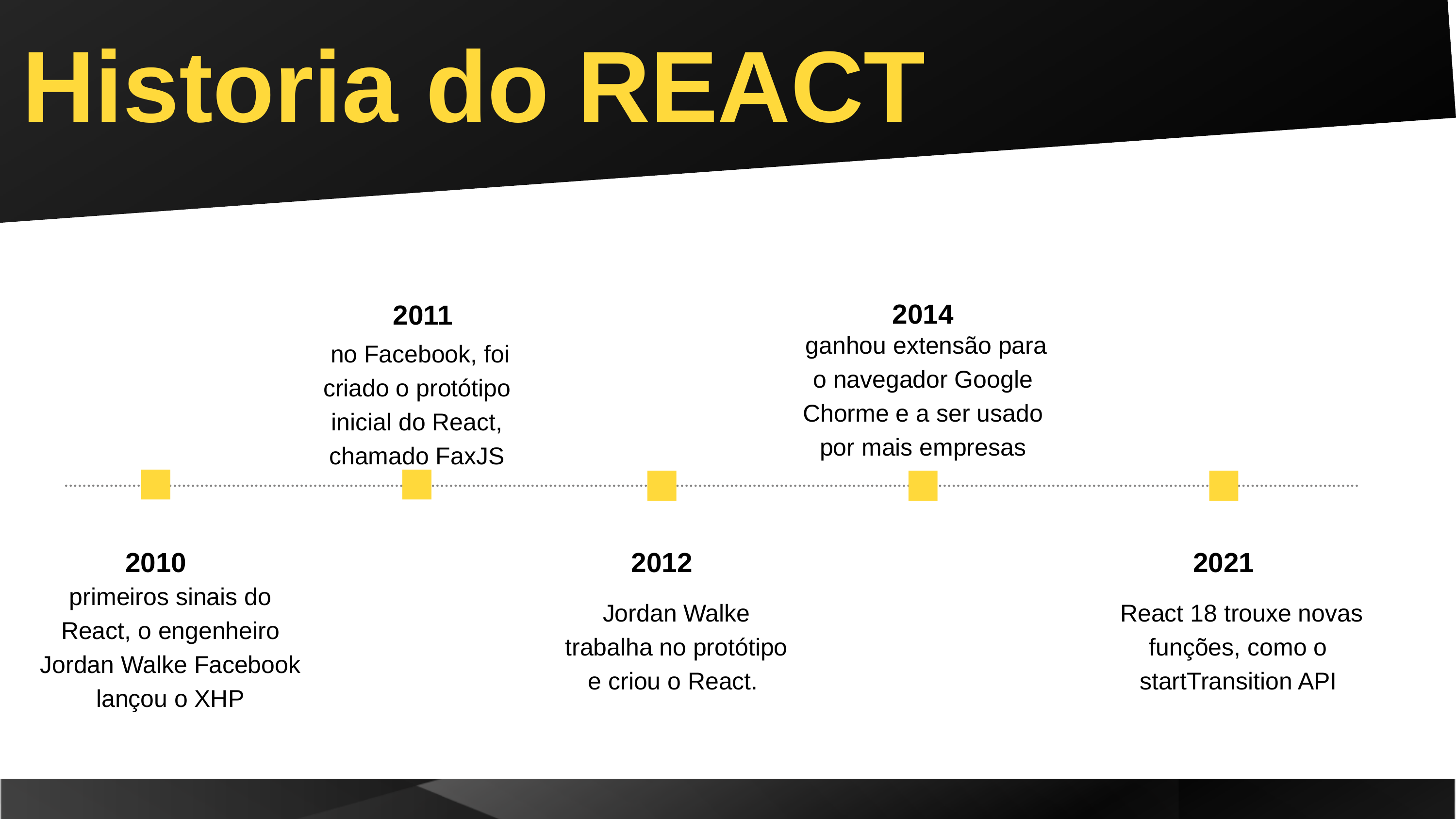

Historia do REACT
2011
2014
 ganhou extensão para o navegador Google Chorme e a ser usado por mais empresas
 no Facebook, foi criado o protótipo inicial do React, chamado FaxJS

2010
2012
2021
primeiros sinais do React, o engenheiro Jordan Walke Facebook lançou o XHP
Jordan Walke trabalha no protótipo e criou o React.
 React 18 trouxe novas funções, como o startTransition API